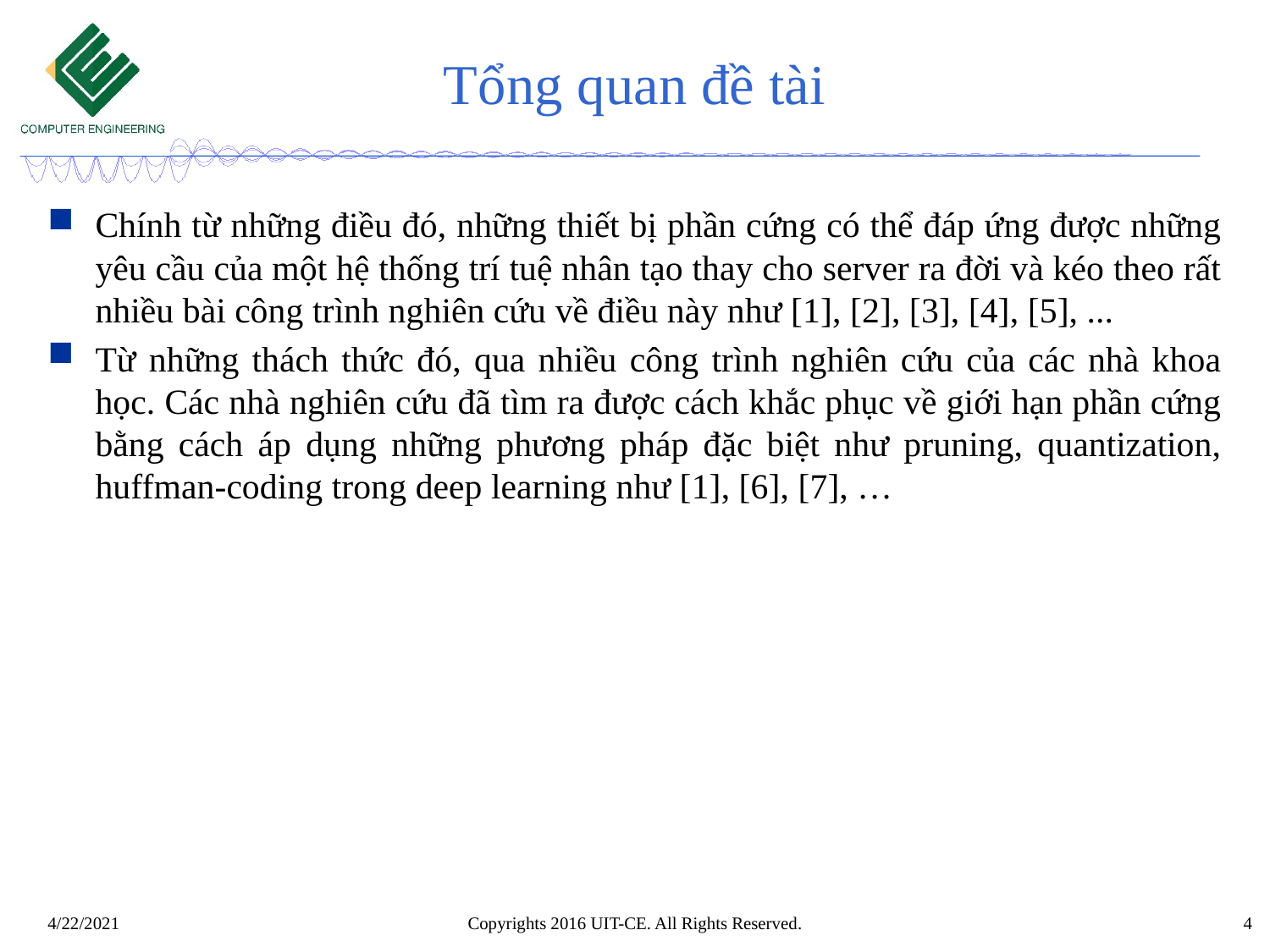

# Tổng quan đề tài
Chính từ những điều đó, những thiết bị phần cứng có thể đáp ứng được những yêu cầu của một hệ thống trí tuệ nhân tạo thay cho server ra đời và kéo theo rất nhiều bài công trình nghiên cứu về điều này như [1], [2], [3], [4], [5], ...
Từ những thách thức đó, qua nhiều công trình nghiên cứu của các nhà khoa học. Các nhà nghiên cứu đã tìm ra được cách khắc phục về giới hạn phần cứng bằng cách áp dụng những phương pháp đặc biệt như pruning, quantization, huffman-coding trong deep learning như [1], [6], [7], …
Copyrights 2016 UIT-CE. All Rights Reserved.
4/22/2021
4